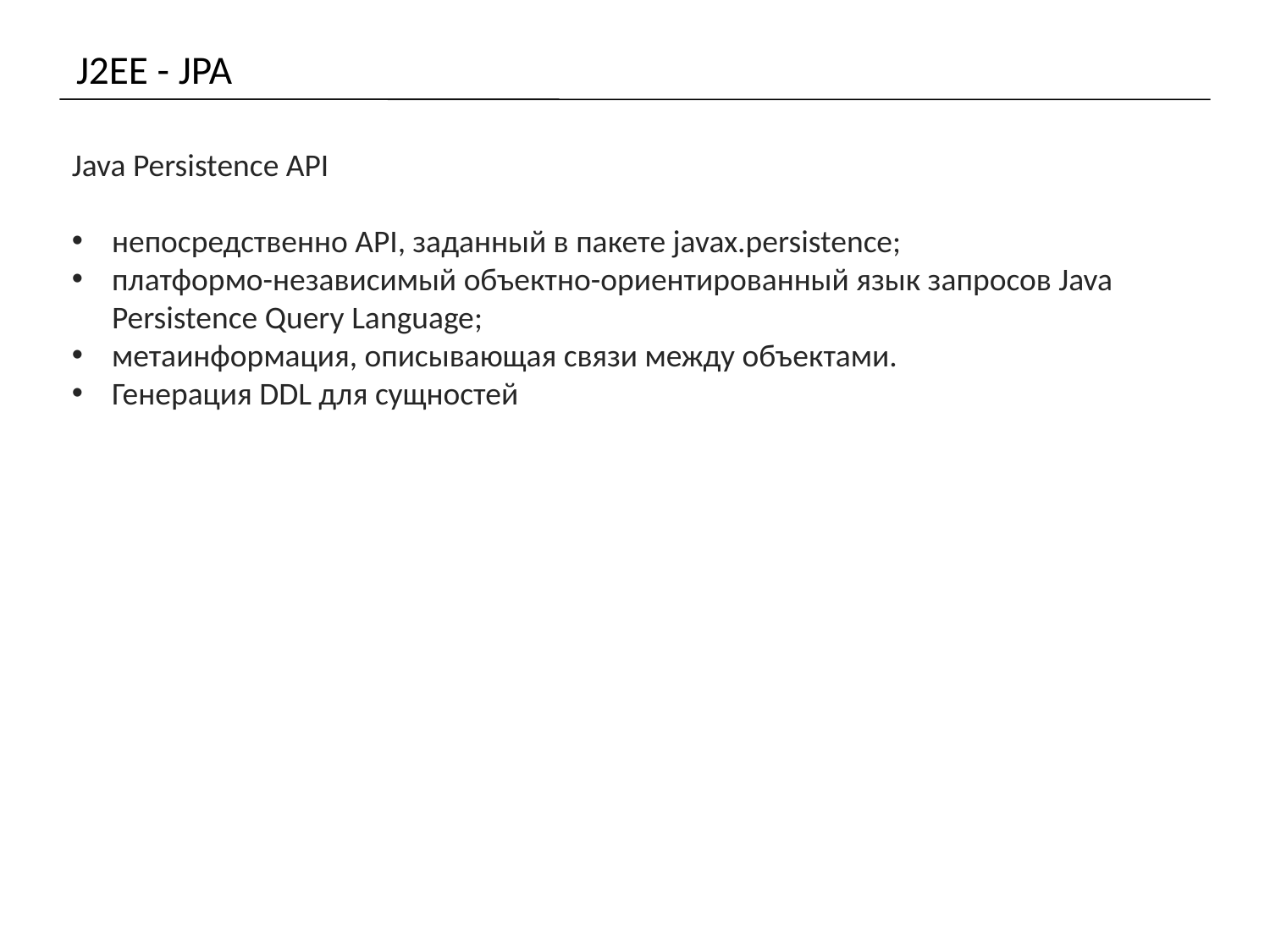

# J2EE - JPA
Java Persistence API

непосредственно API, заданный в пакете javax.persistence;
платформо-независимый объектно-ориентированный язык запросов Java Persistence Query Language;
метаинформация, описывающая связи между объектами.
Генерация DDL для сущностей